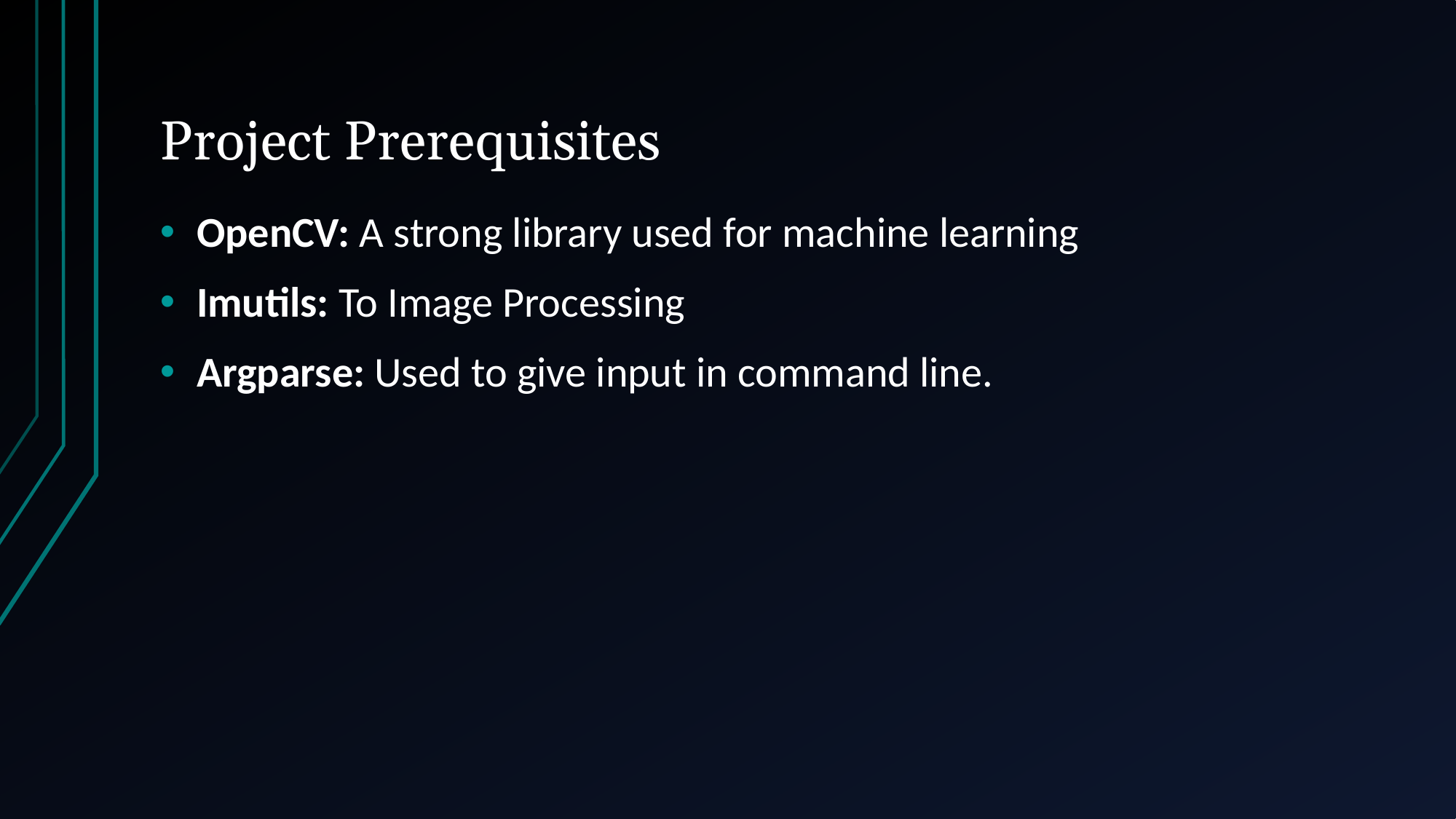

# Project Prerequisites
OpenCV: A strong library used for machine learning
Imutils: To Image Processing
Argparse: Used to give input in command line.